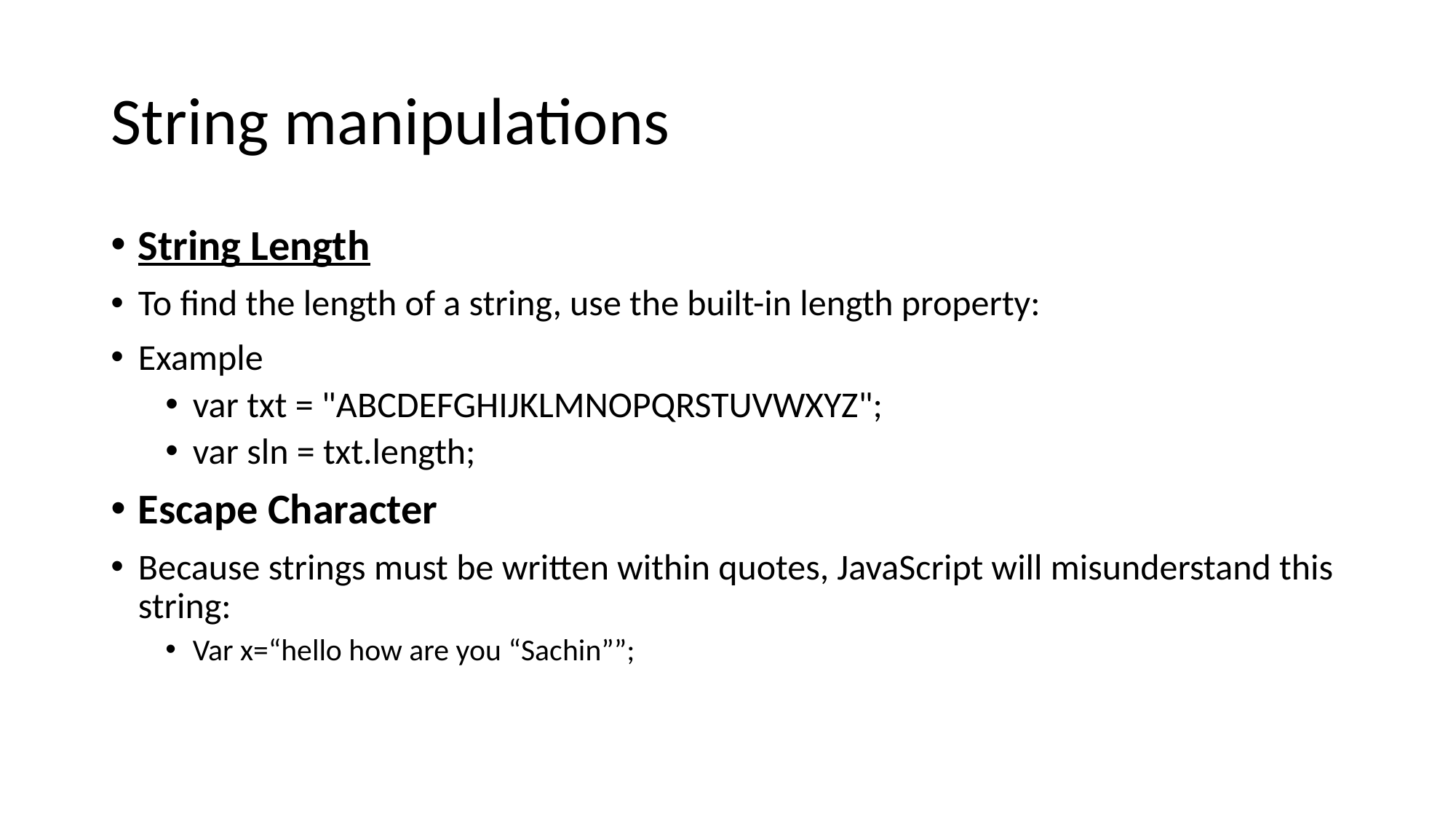

# String manipulations
String Length
To find the length of a string, use the built-in length property:
Example
var txt = "ABCDEFGHIJKLMNOPQRSTUVWXYZ";
var sln = txt.length;
Escape Character
Because strings must be written within quotes, JavaScript will misunderstand this string:
Var x=“hello how are you “Sachin””;